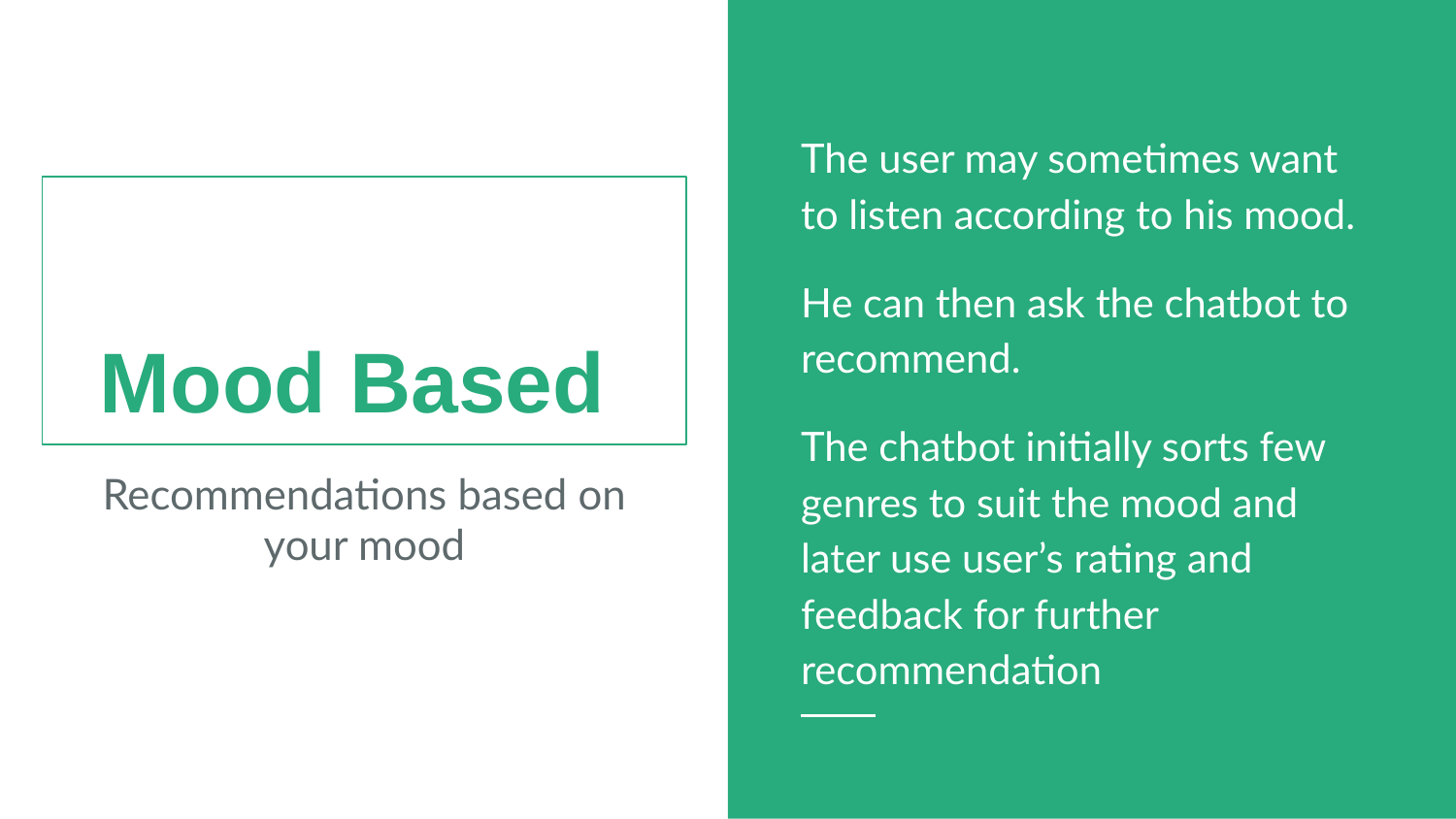

The user may sometimes want to listen according to his mood.
He can then ask the chatbot to recommend.
The chatbot initially sorts few genres to suit the mood and later use user’s rating and feedback for further recommendation
# Mood Based
Recommendations based on your mood